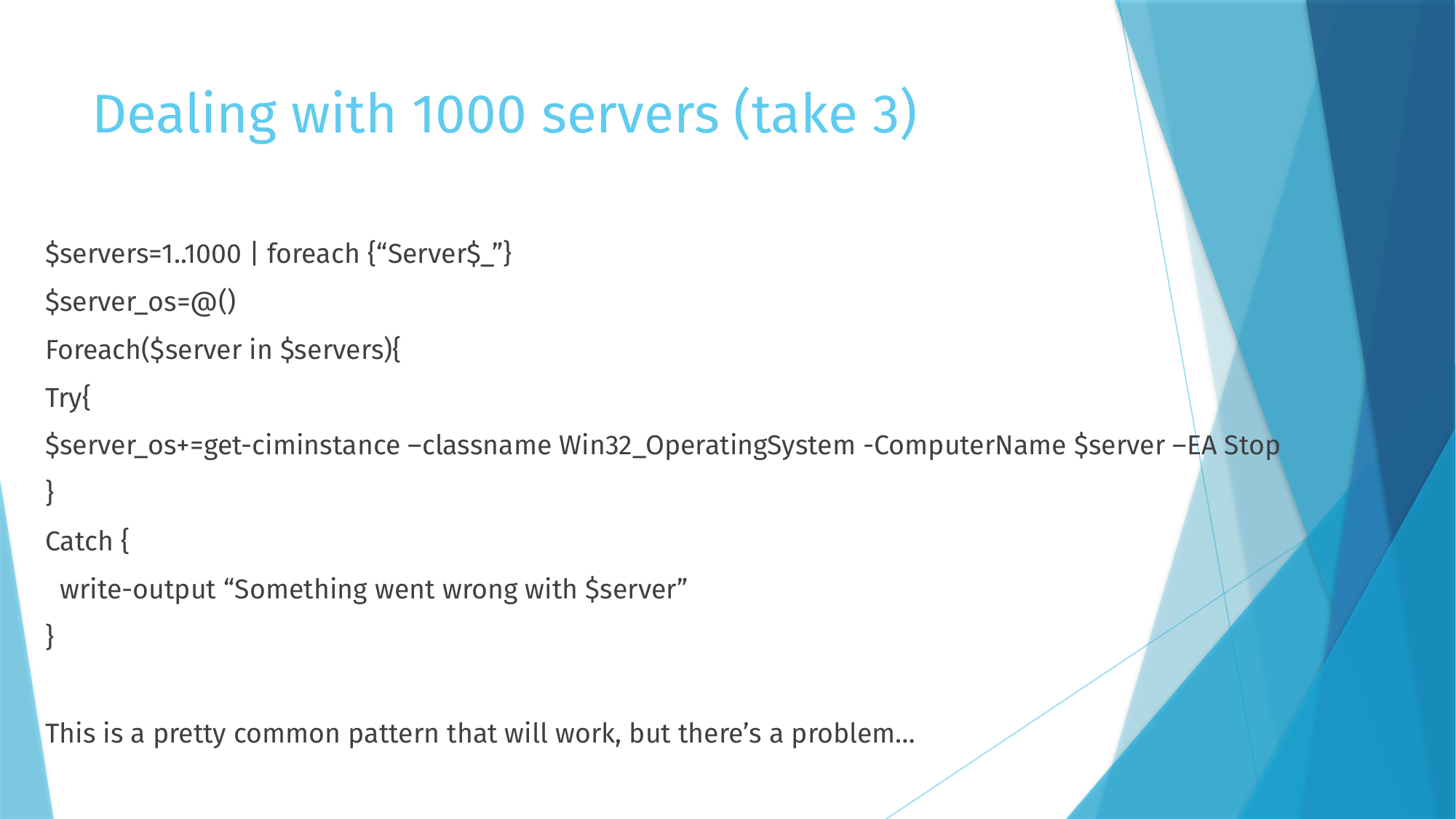

# Dealing with 1000 servers (take 3)
$servers=1..1000 | foreach {“Server$_”}
$server_os=@()
Foreach($server in $servers){
Try{
$server_os+=get-ciminstance –classname Win32_OperatingSystem -ComputerName $server –EA Stop
}
Catch {
  write-output “Something went wrong with $server”
}

This is a pretty common pattern that will work, but there’s a problem…